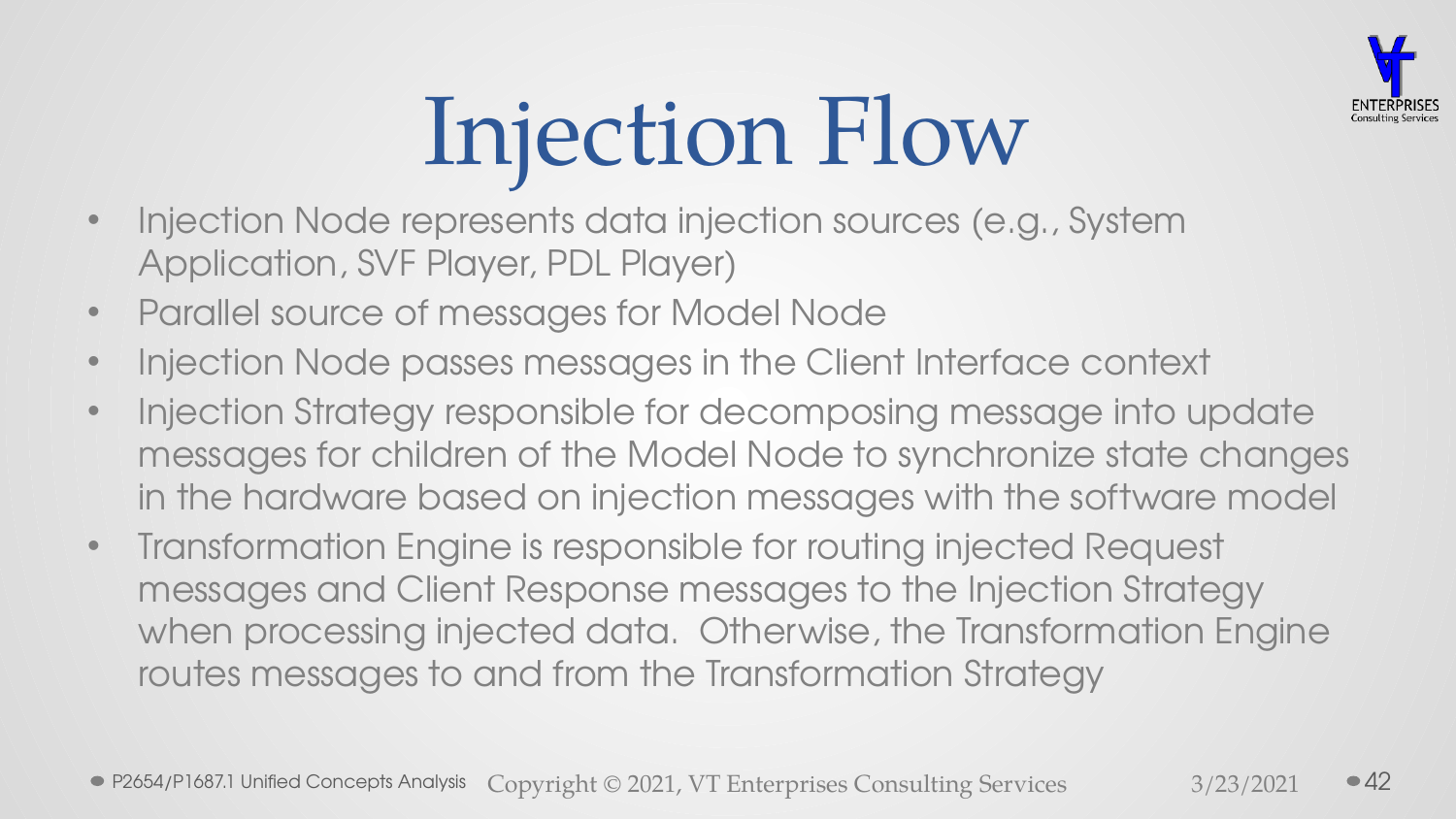

# Injection Flow
Injection Node represents data injection sources (e.g., System Application, SVF Player, PDL Player)
Parallel source of messages for Model Node
Injection Node passes messages in the Client Interface context
Injection Strategy responsible for decomposing message into update messages for children of the Model Node to synchronize state changes in the hardware based on injection messages with the software model
Transformation Engine is responsible for routing injected Request messages and Client Response messages to the Injection Strategy when processing injected data.  Otherwise, the Transformation Engine routes messages to and from the Transformation Strategy
P2654/P1687.1 Unified Concepts Analysis
42
3/23/2021